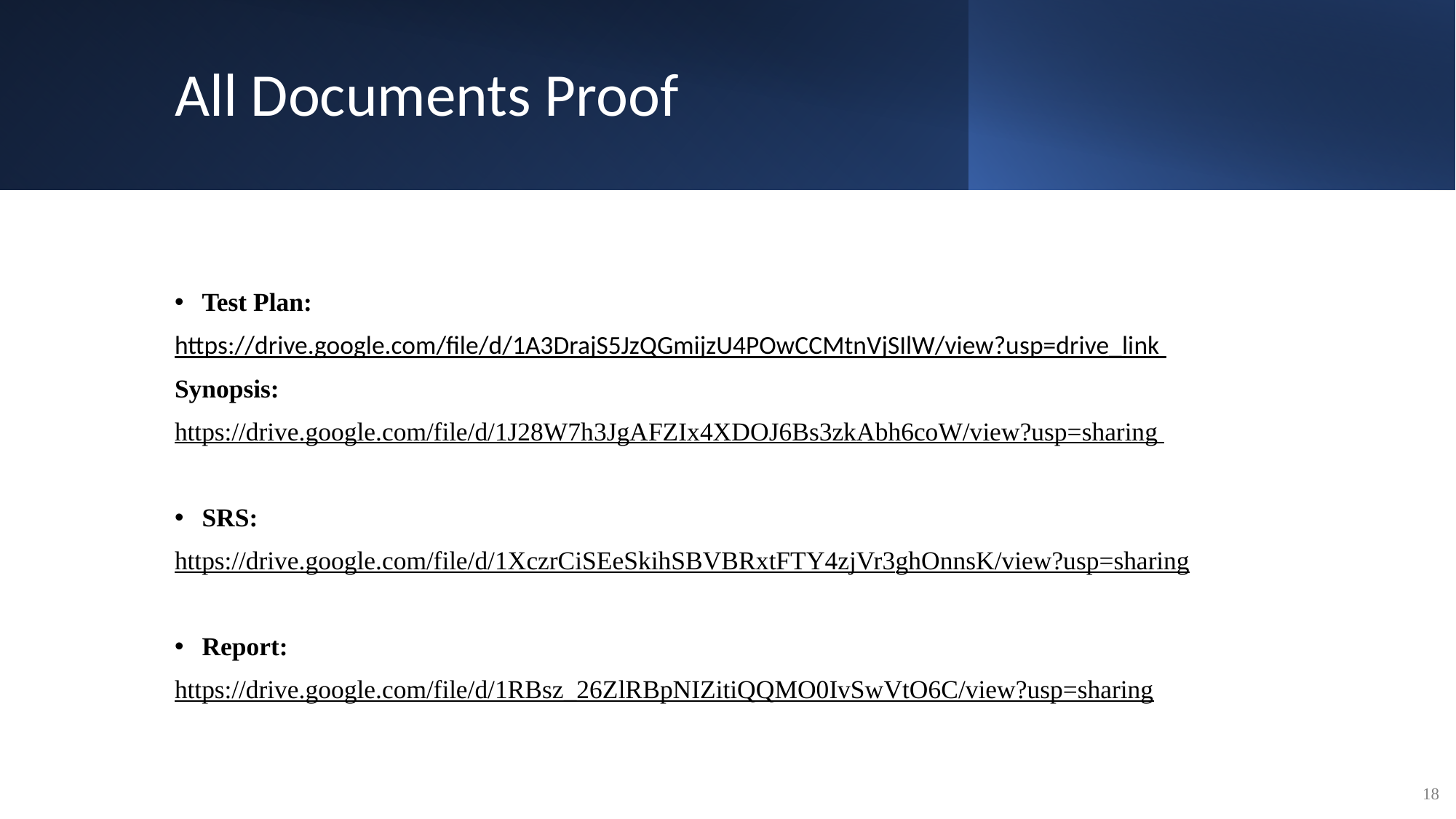

# All Documents Proof
Test Plan:
https://drive.google.com/file/d/1A3DrajS5JzQGmijzU4POwCCMtnVjSIlW/view?usp=drive_link
Synopsis:
https://drive.google.com/file/d/1J28W7h3JgAFZIx4XDOJ6Bs3zkAbh6coW/view?usp=sharing

SRS:
https://drive.google.com/file/d/1XczrCiSEeSkihSBVBRxtFTY4zjVr3ghOnnsK/view?usp=sharing

Report:
https://drive.google.com/file/d/1RBsz_26ZlRBpNIZitiQQMO0IvSwVtO6C/view?usp=sharing
18